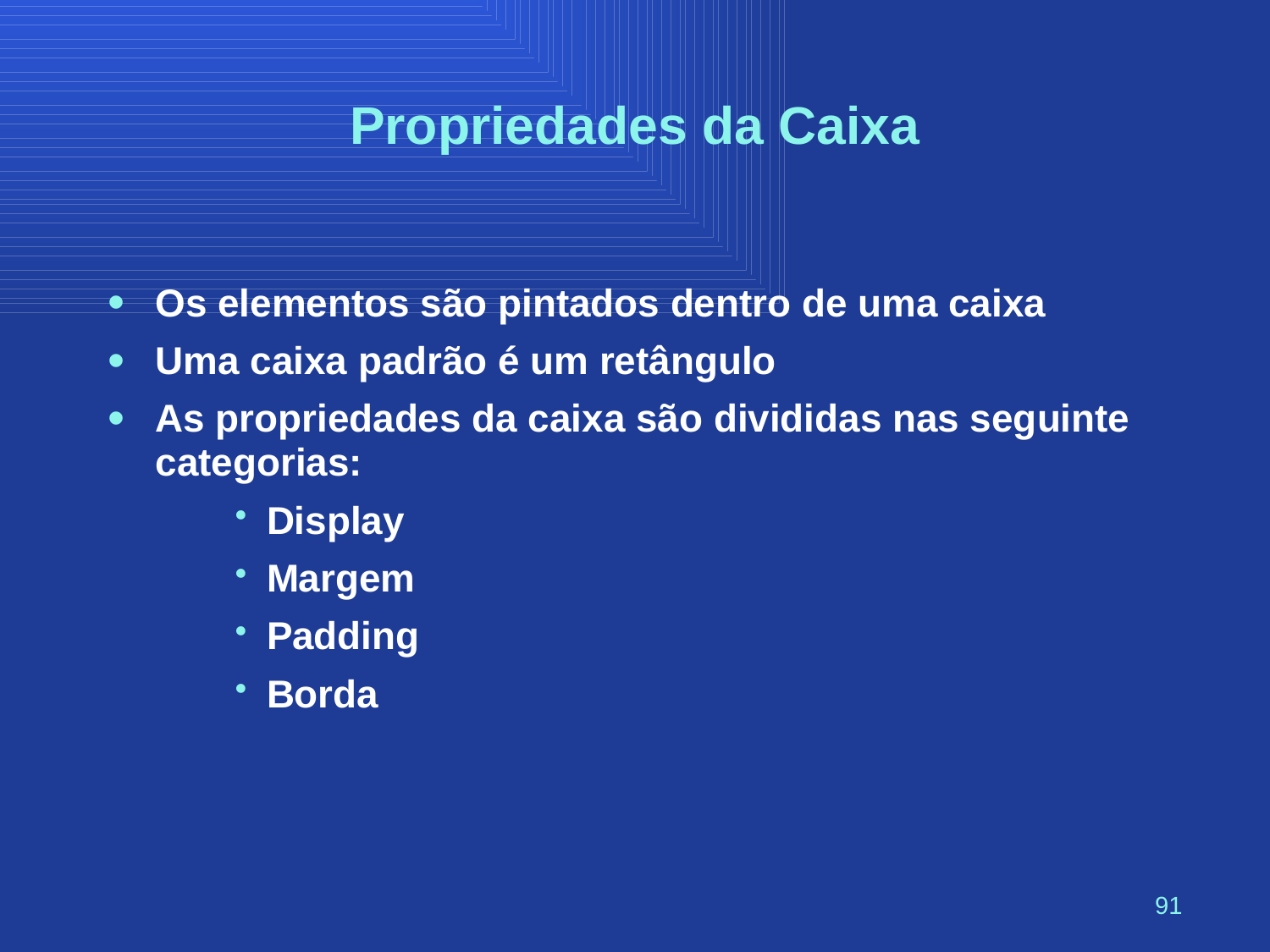

# Propriedades da Caixa
Os elementos são pintados dentro de uma caixa
Uma caixa padrão é um retângulo
As propriedades da caixa são divididas nas seguinte categorias:
Display
Margem
Padding
Borda